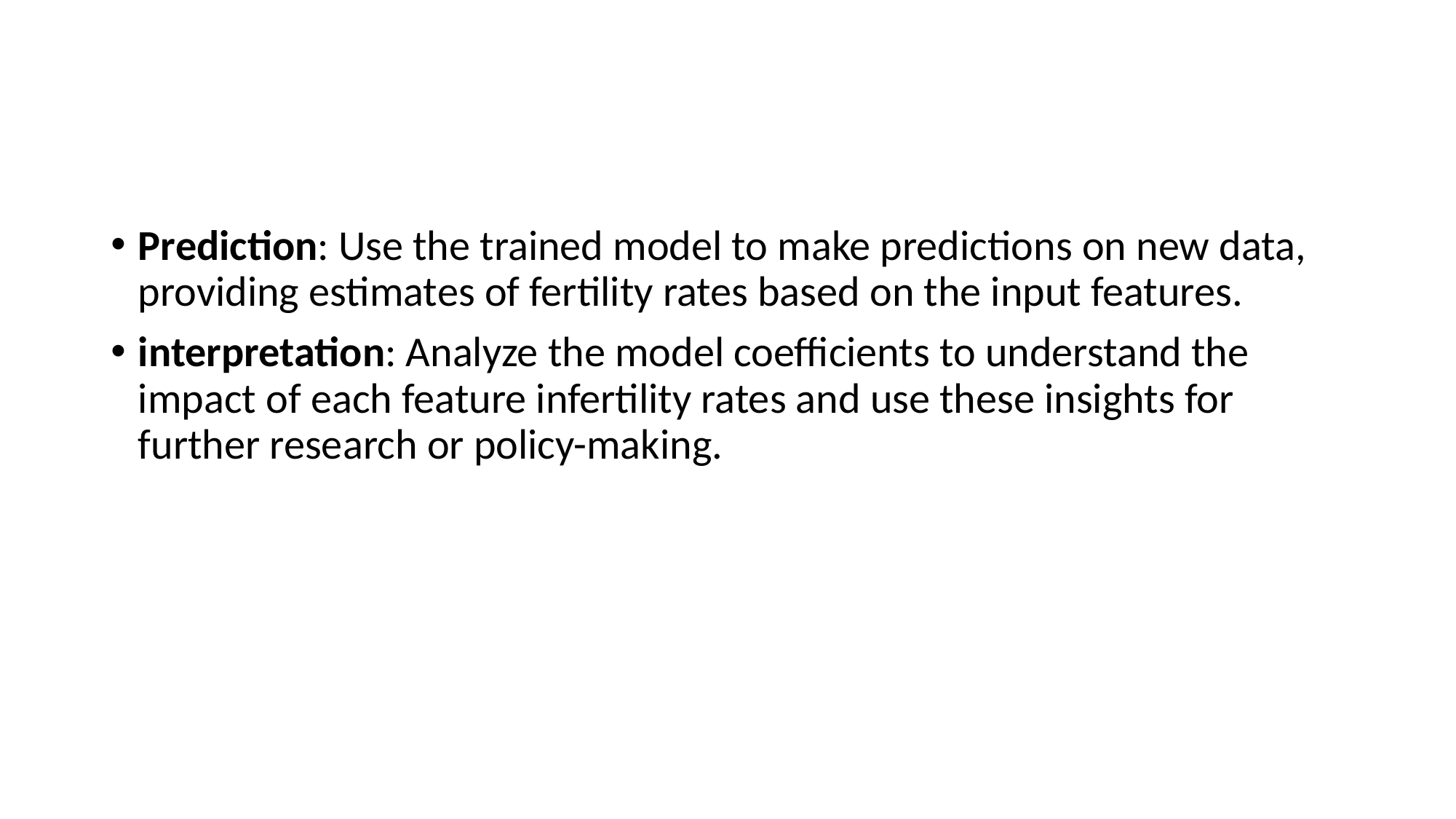

Prediction: Use the trained model to make predictions on new data, providing estimates of fertility rates based on the input features.
interpretation: Analyze the model coefficients to understand the impact of each feature infertility rates and use these insights for further research or policy-making.